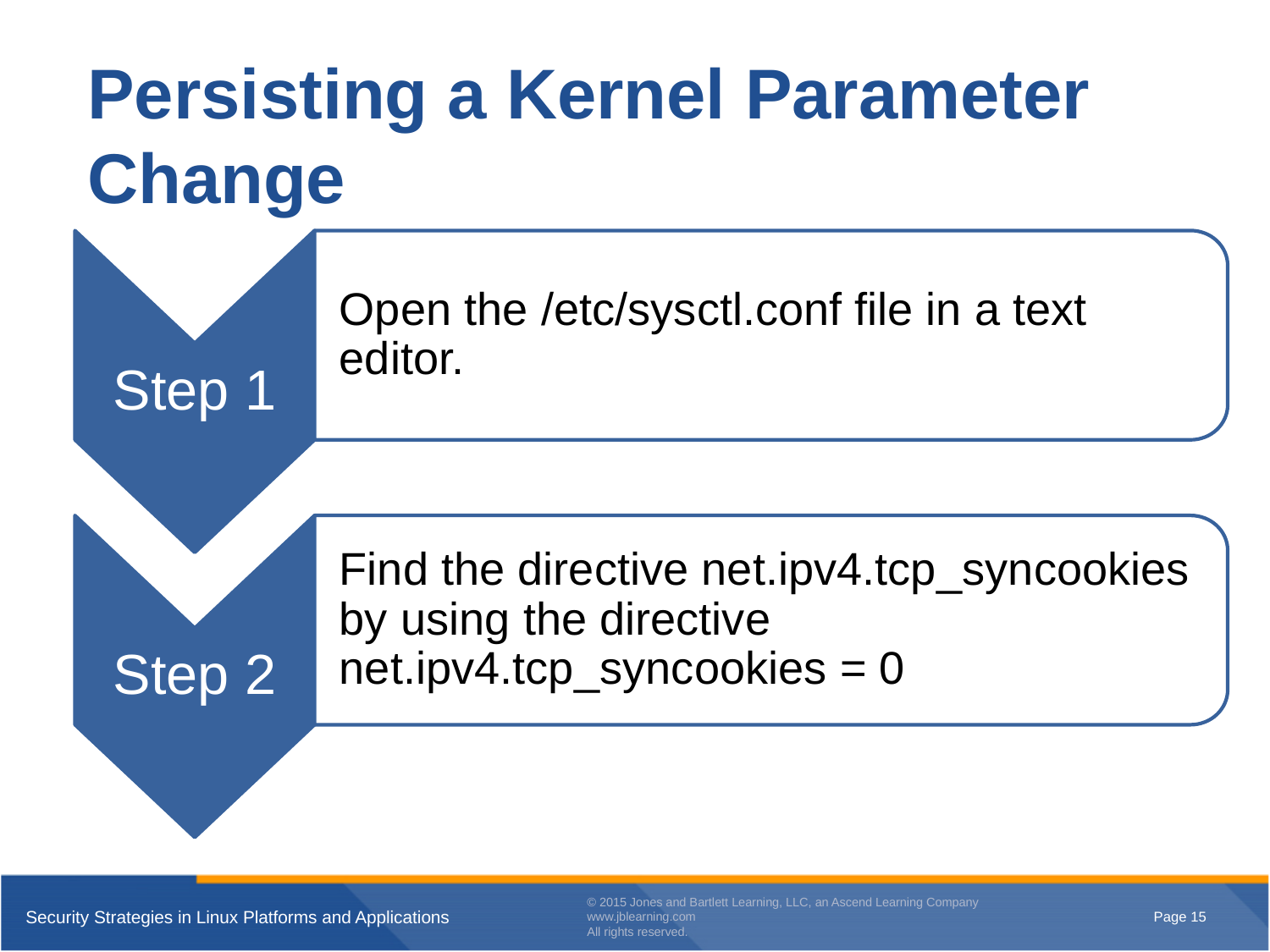

# Persisting a Kernel Parameter Change
Step 1
Open the /etc/sysctl.conf file in a text editor.
Step 2
Find the directive net.ipv4.tcp_syncookies by using the directive net.ipv4.tcp_syncookies = 0